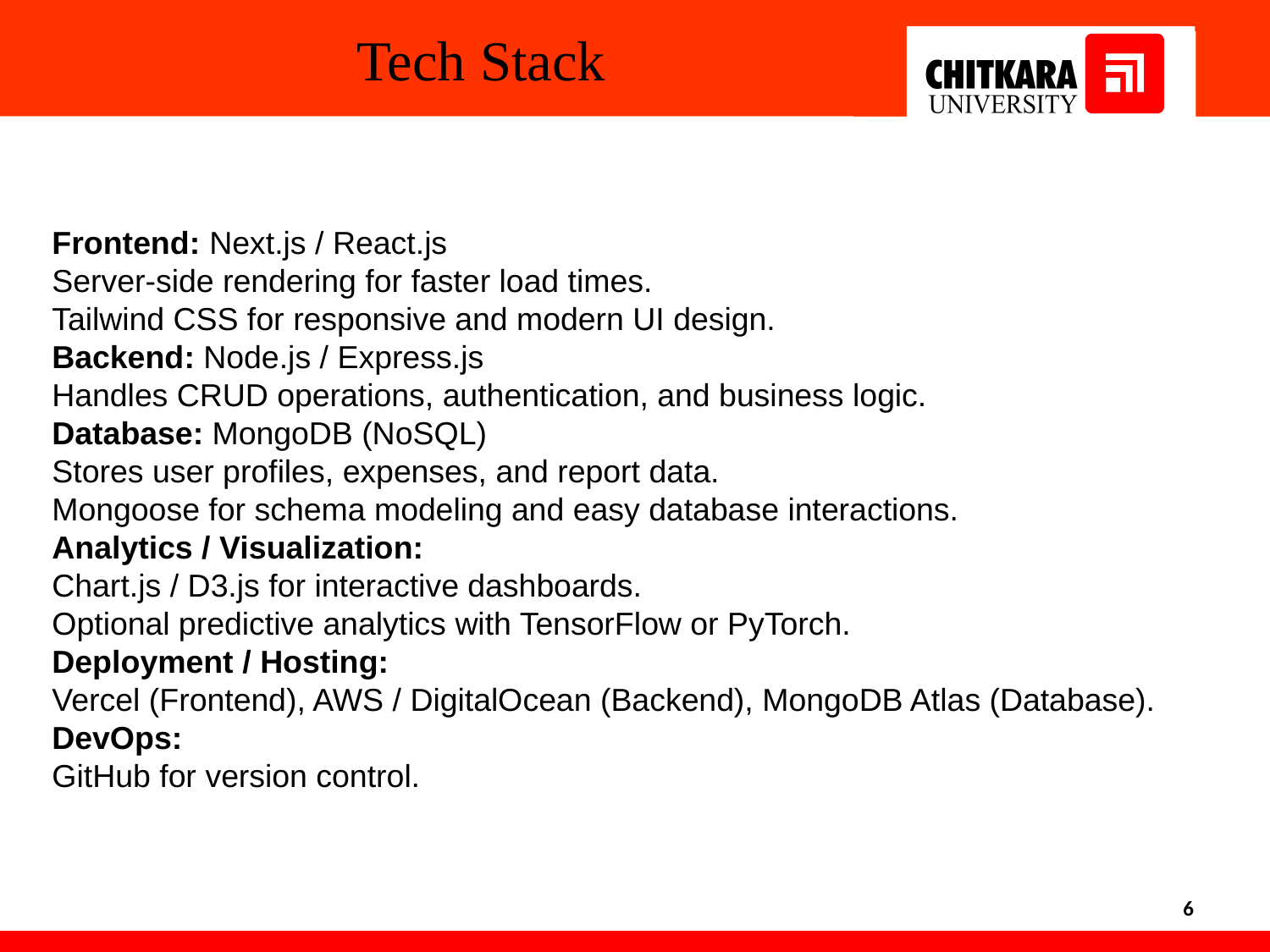

Tech Stack
Frontend: Next.js / React.js
Server-side rendering for faster load times.
Tailwind CSS for responsive and modern UI design.
Backend: Node.js / Express.js
Handles CRUD operations, authentication, and business logic.
Database: MongoDB (NoSQL)
Stores user profiles, expenses, and report data.
Mongoose for schema modeling and easy database interactions.
Analytics / Visualization:
Chart.js / D3.js for interactive dashboards.
Optional predictive analytics with TensorFlow or PyTorch.
Deployment / Hosting:
Vercel (Frontend), AWS / DigitalOcean (Backend), MongoDB Atlas (Database).
DevOps:
GitHub for version control.

6